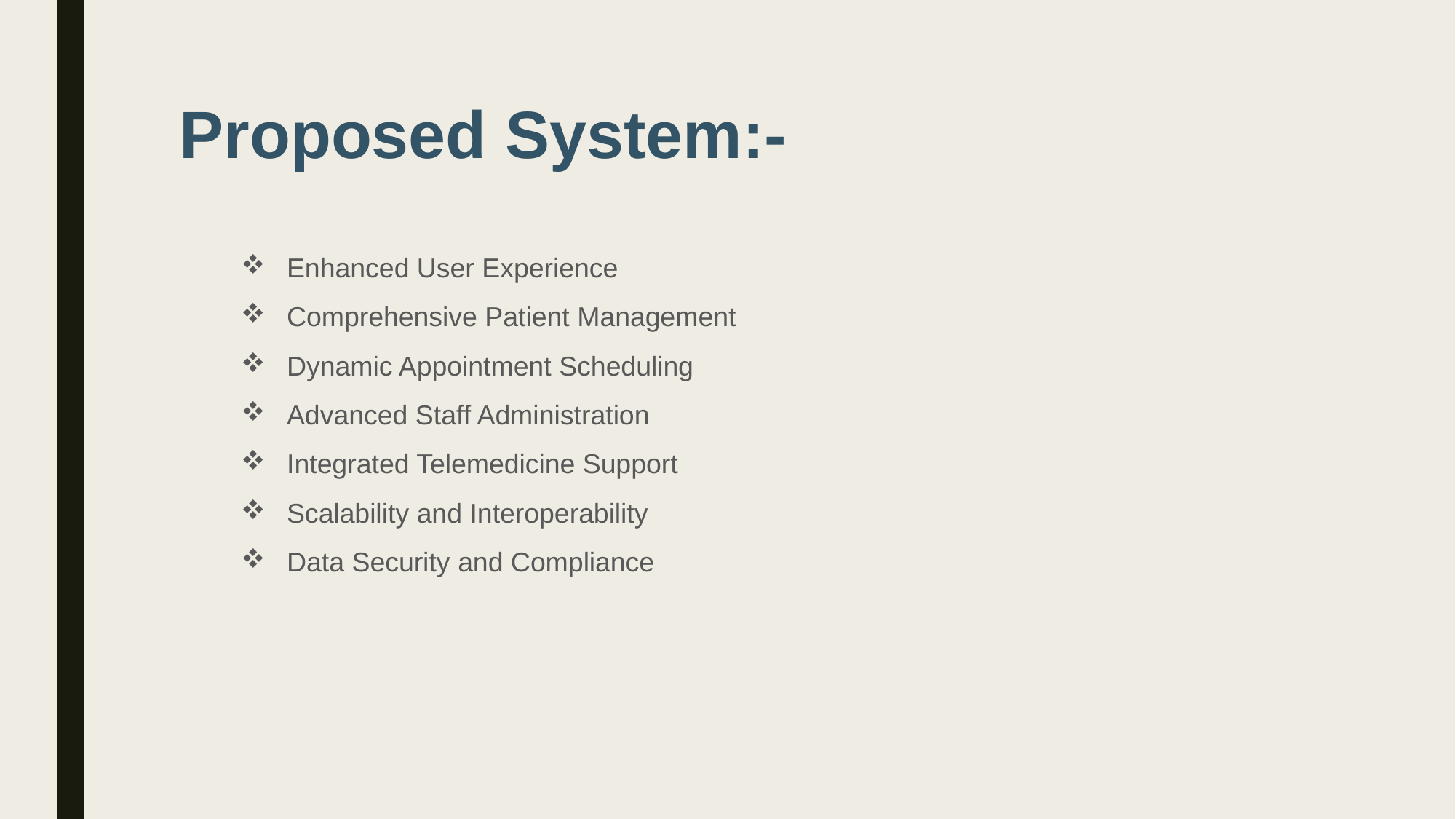

# Proposed System:-
Enhanced User Experience
Comprehensive Patient Management
Dynamic Appointment Scheduling
Advanced Staff Administration
Integrated Telemedicine Support
Scalability and Interoperability
Data Security and Compliance